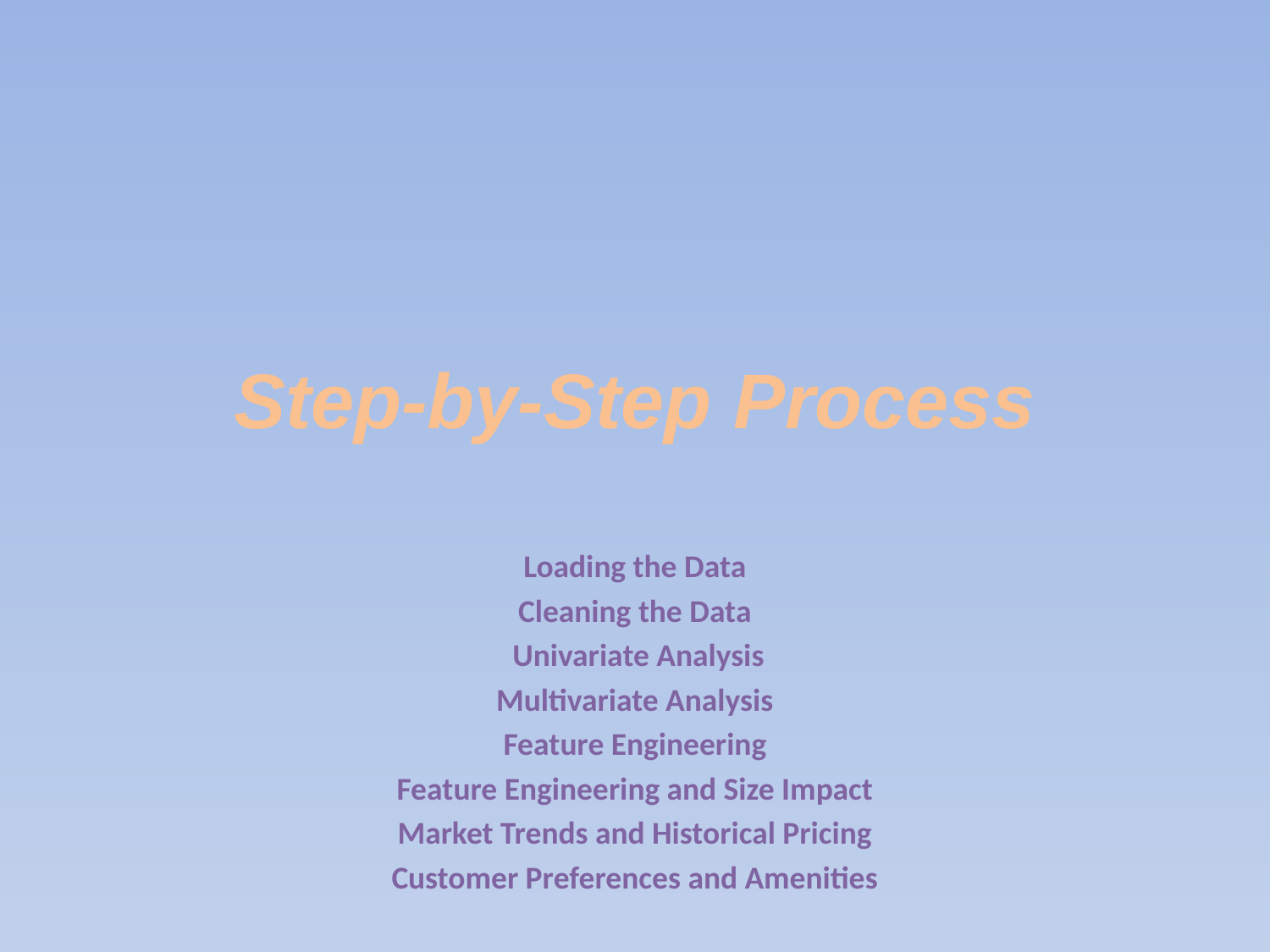

# Step-by-Step Process
Loading the Data
Cleaning the Data
 Univariate Analysis
Multivariate Analysis
Feature Engineering
Feature Engineering and Size Impact
Market Trends and Historical Pricing
Customer Preferences and Amenities